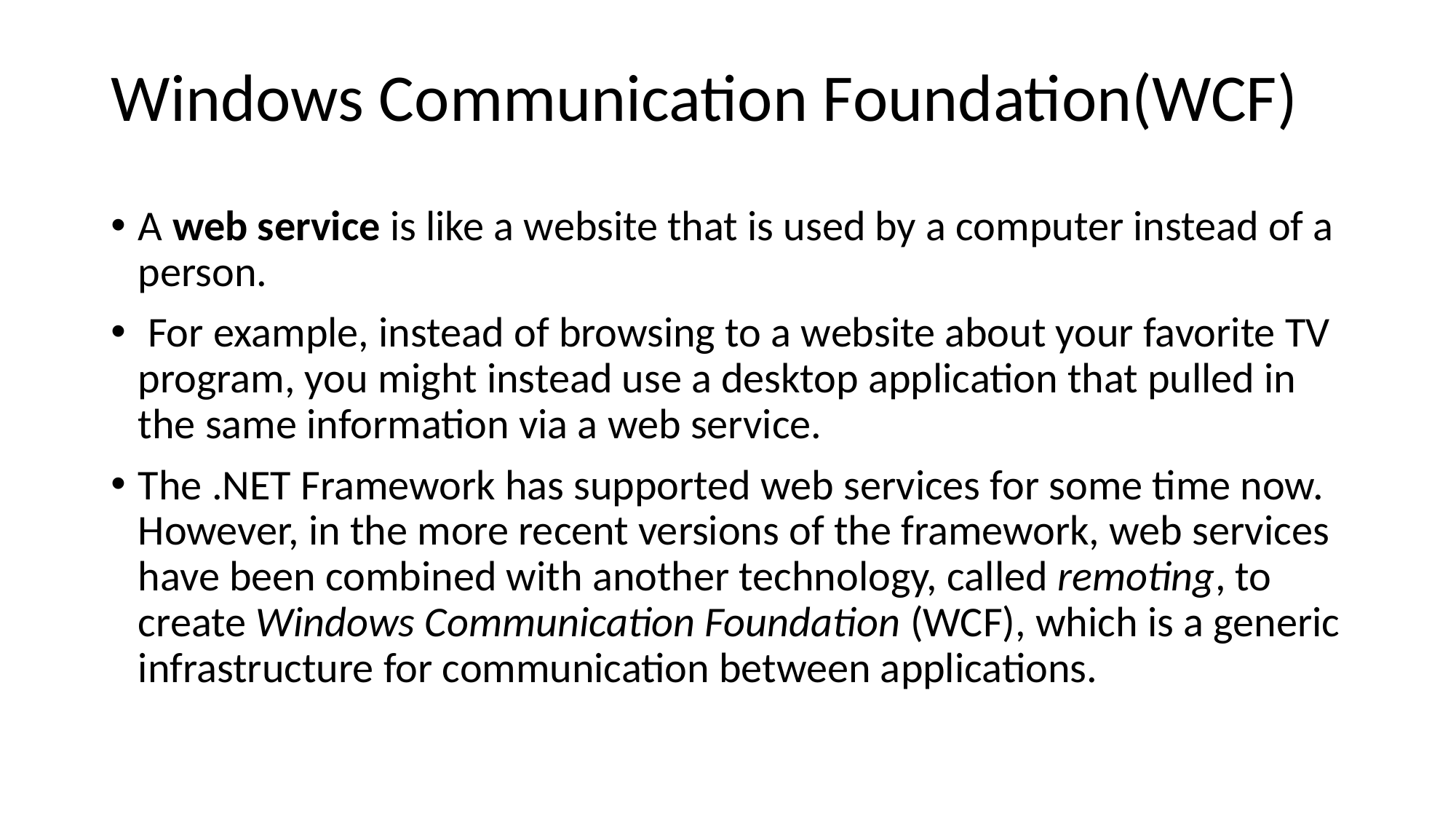

# Windows Communication Foundation(WCF)
A web service is like a website that is used by a computer instead of a person.
 For example, instead of browsing to a website about your favorite TV program, you might instead use a desktop application that pulled in the same information via a web service.
The .NET Framework has supported web services for some time now. However, in the more recent versions of the framework, web services have been combined with another technology, called remoting, to create Windows Communication Foundation (WCF), which is a generic infrastructure for communication between applications.